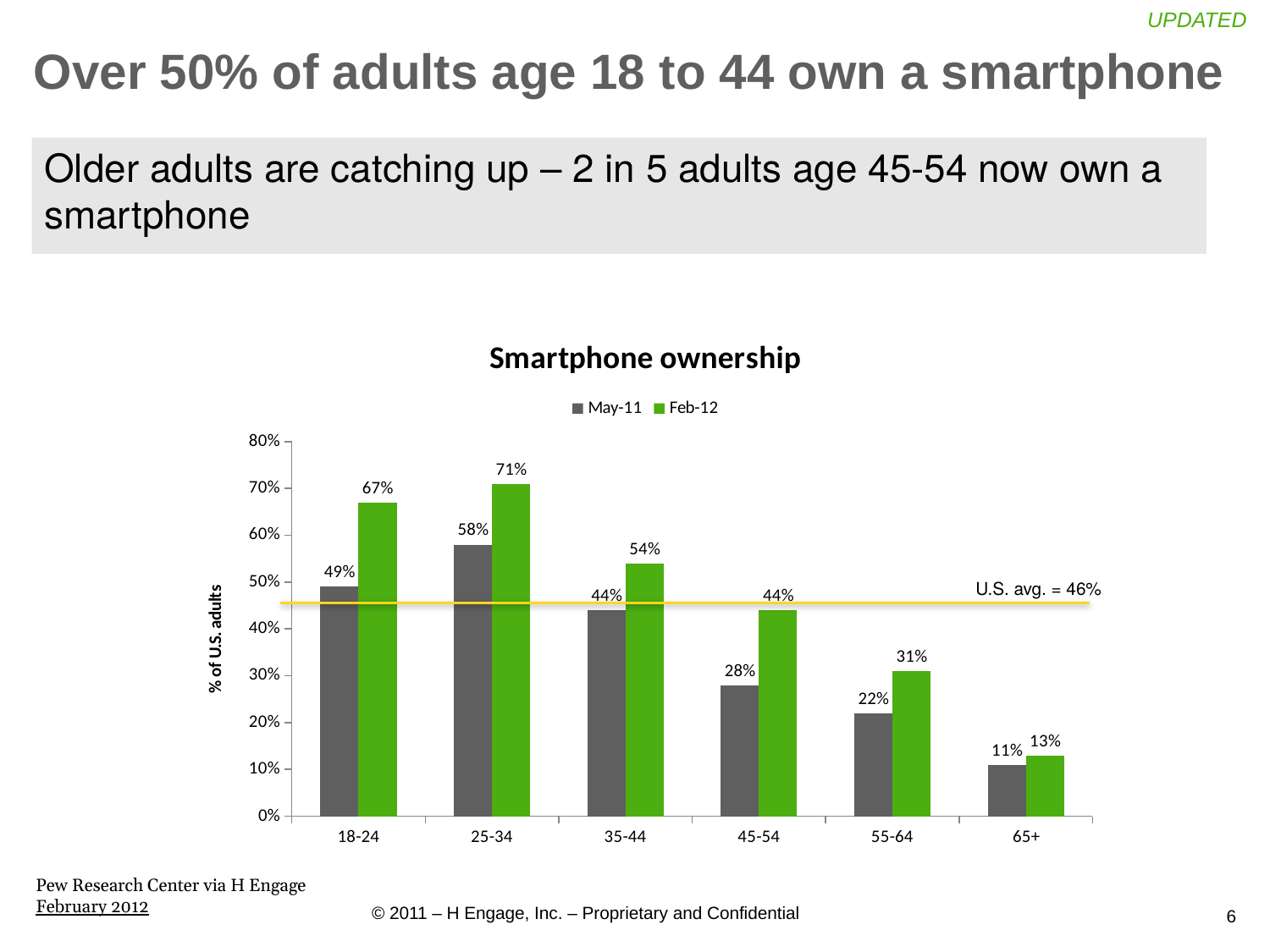

UPDATED
# Over 50% of adults age 18 to 44 own a smartphone
Older adults are catching up – 2 in 5 adults age 45-54 now own a smartphone

### Chart: Smartphone ownership

| Category | May-11 | Feb-12 |
|---|---|---|
| 18-24 | 0.49 | 0.67 |
| 25-34 | 0.58 | 0.71 |
| 35-44 | 0.44 | 0.54 |
| 45-54 | 0.28 | 0.44 |
| 55-64 | 0.22 | 0.31 |
| 65+ | 0.11 | 0.13 |
U.S. avg. = 46%
Pew Research Center via H Engage
February 2012
6